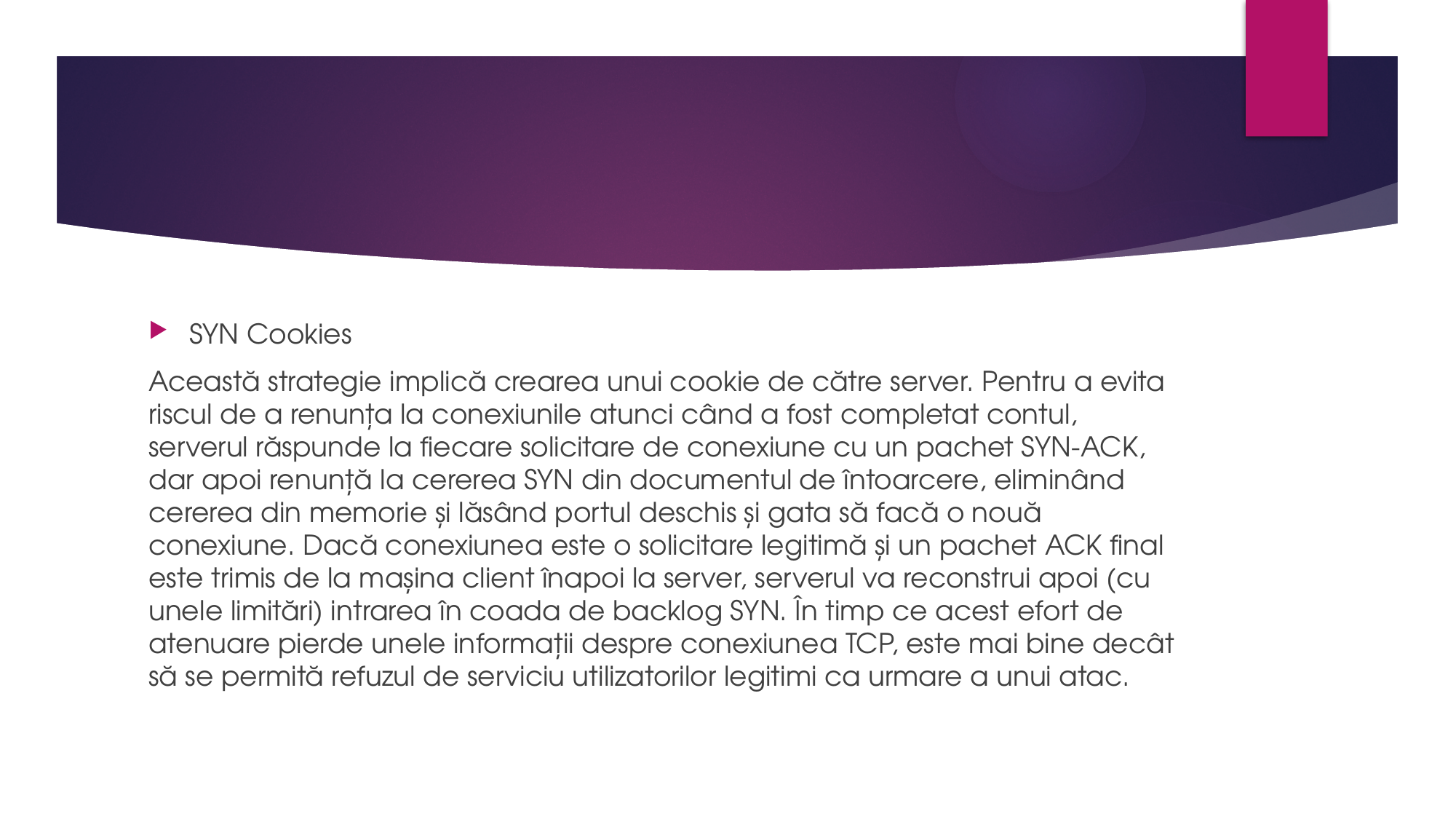

#
SYN Cookies
Această strategie implică crearea unui cookie de către server. Pentru a evita riscul de a renunța la conexiunile atunci când a fost completat contul, serverul răspunde la fiecare solicitare de conexiune cu un pachet SYN-ACK, dar apoi renunță la cererea SYN din documentul de întoarcere, eliminând cererea din memorie și lăsând portul deschis și gata să facă o nouă conexiune. Dacă conexiunea este o solicitare legitimă și un pachet ACK final este trimis de la mașina client înapoi la server, serverul va reconstrui apoi (cu unele limitări) intrarea în coada de backlog SYN. În timp ce acest efort de atenuare pierde unele informații despre conexiunea TCP, este mai bine decât să se permită refuzul de serviciu utilizatorilor legitimi ca urmare a unui atac.